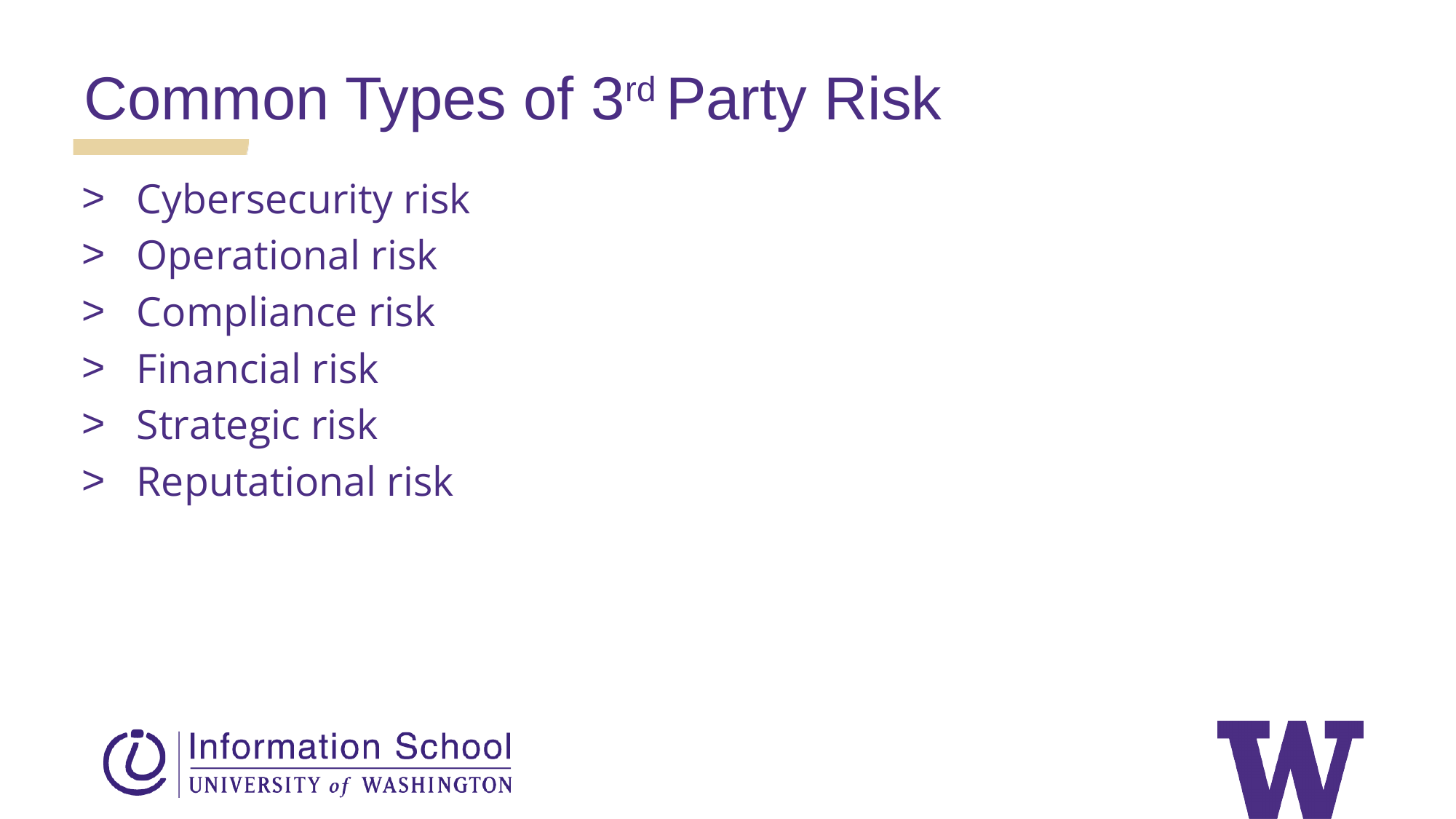

Common Types of 3rd Party Risk
Cybersecurity risk
Operational risk
Compliance risk
Financial risk
Strategic risk
Reputational risk